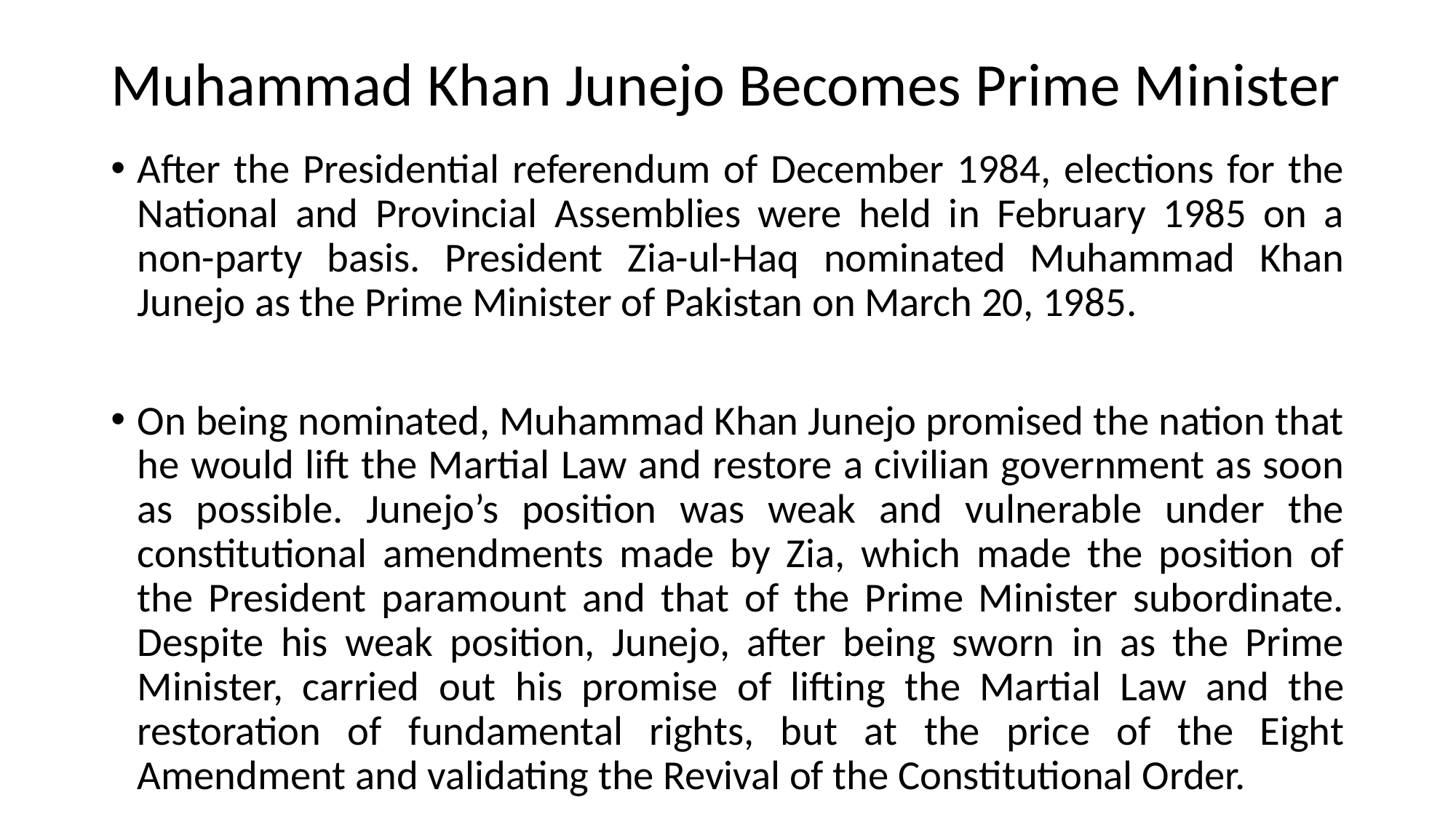

# Muhammad Khan Junejo Becomes Prime Minister
After the Presidential referendum of December 1984, elections for the National and Provincial Assemblies were held in February 1985 on a non-party basis. President Zia-ul-Haq nominated Muhammad Khan Junejo as the Prime Minister of Pakistan on March 20, 1985.

On being nominated, Muhammad Khan Junejo promised the nation that he would lift the Martial Law and restore a civilian government as soon as possible. Junejo’s position was weak and vulnerable under the constitutional amendments made by Zia, which made the position of the President paramount and that of the Prime Minister subordinate. Despite his weak position, Junejo, after being sworn in as the Prime Minister, carried out his promise of lifting the Martial Law and the restoration of fundamental rights, but at the price of the Eight Amendment and validating the Revival of the Constitutional Order.